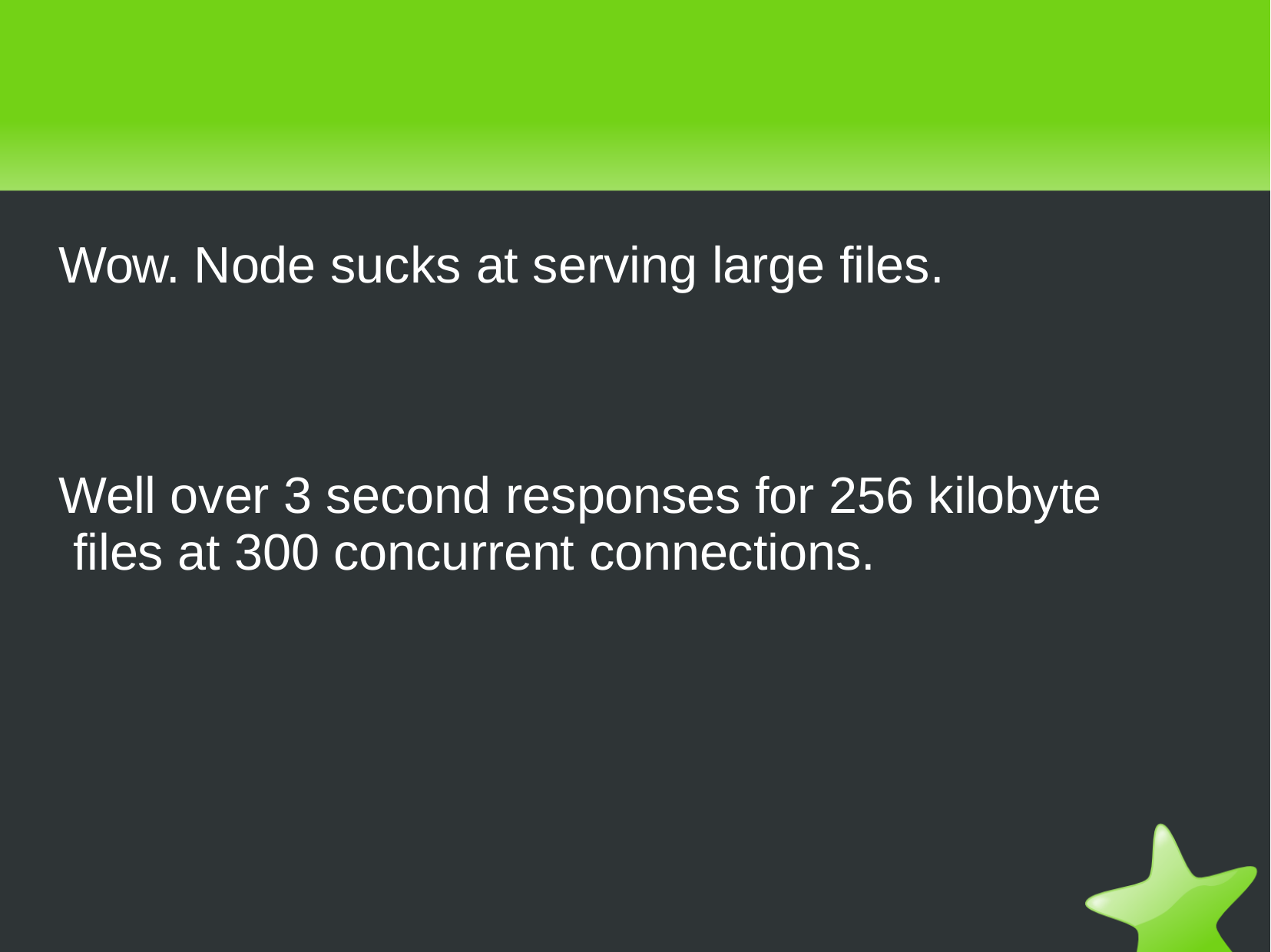

Wow. Node sucks at serving large files.
Well over 3 second responses for 256 kilobyte  files at 300 concurrent connections.